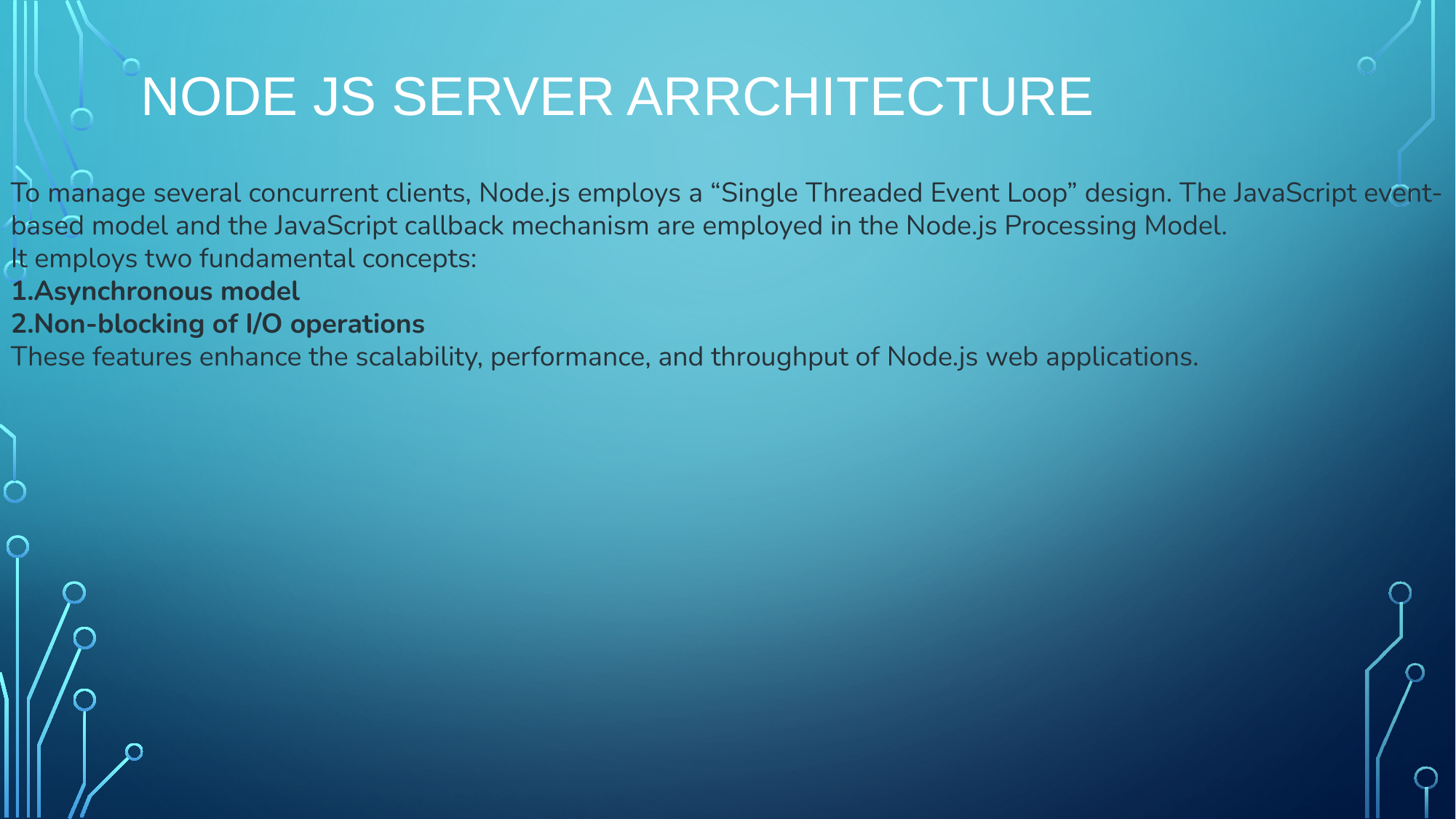

# NODE JS SERVER ARRCHITECTURE
To manage several concurrent clients, Node.js employs a “Single Threaded Event Loop” design. The JavaScript event-based model and the JavaScript callback mechanism are employed in the Node.js Processing Model.
It employs two fundamental concepts:
Asynchronous model
Non-blocking of I/O operations
These features enhance the scalability, performance, and throughput of Node.js web applications.